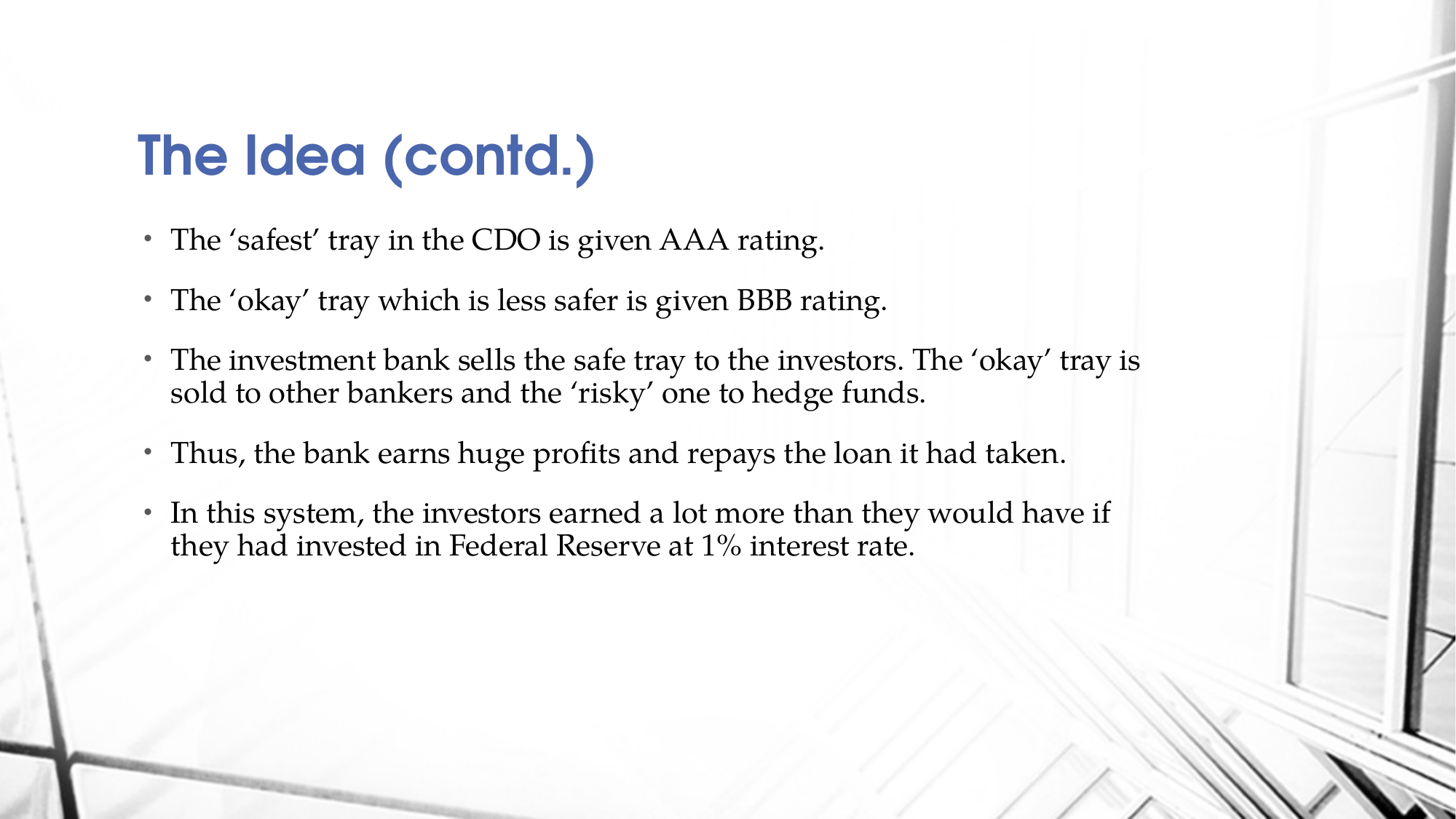

# The Idea (contd.)
The ‘safest’ tray in the CDO is given AAA rating.
The ‘okay’ tray which is less safer is given BBB rating.
The investment bank sells the safe tray to the investors. The ‘okay’ tray is sold to other bankers and the ‘risky’ one to hedge funds.
Thus, the bank earns huge profits and repays the loan it had taken.
In this system, the investors earned a lot more than they would have if they had invested in Federal Reserve at 1% interest rate.